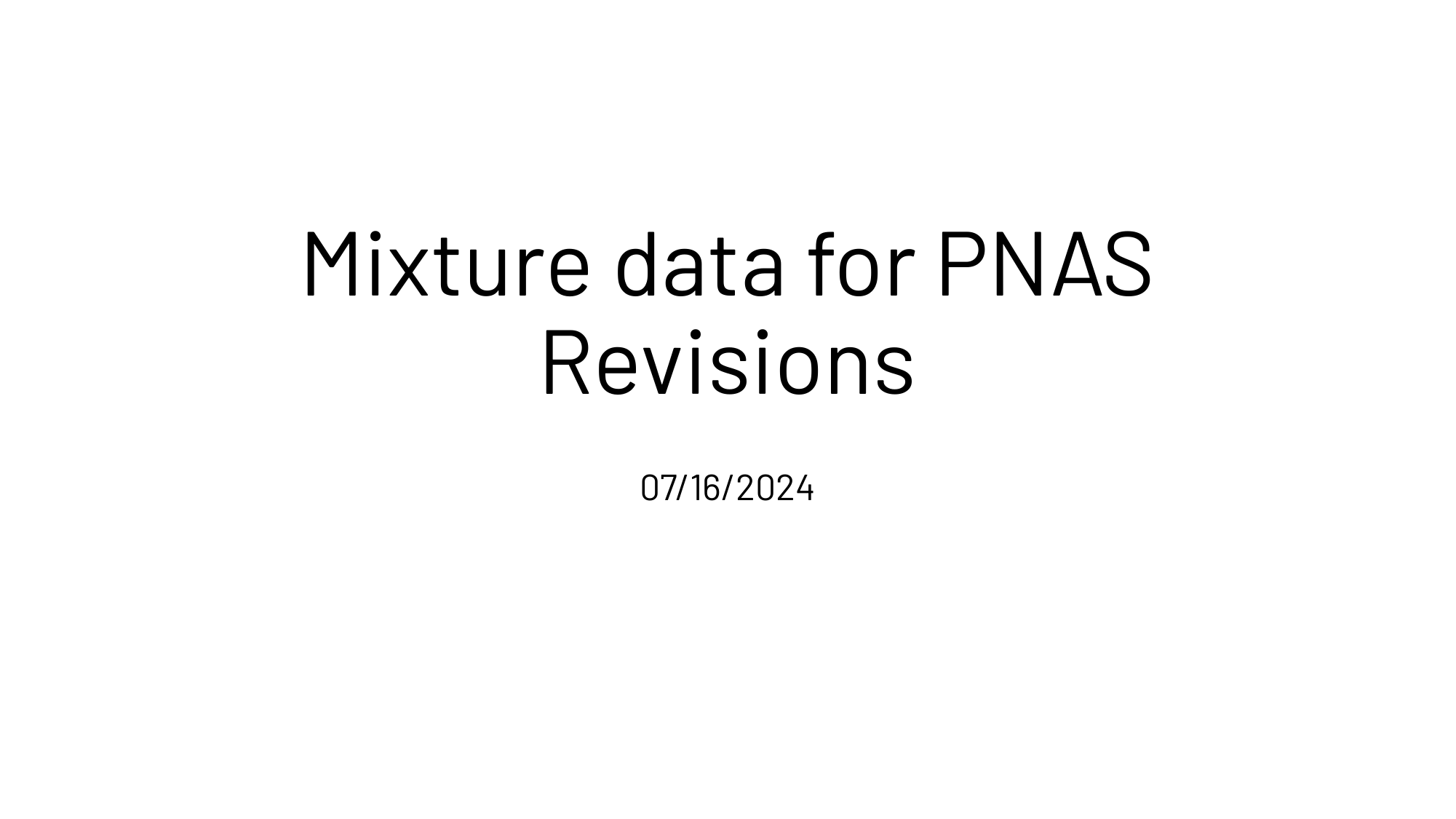

# Mixture data for PNAS Revisions
07/16/2024